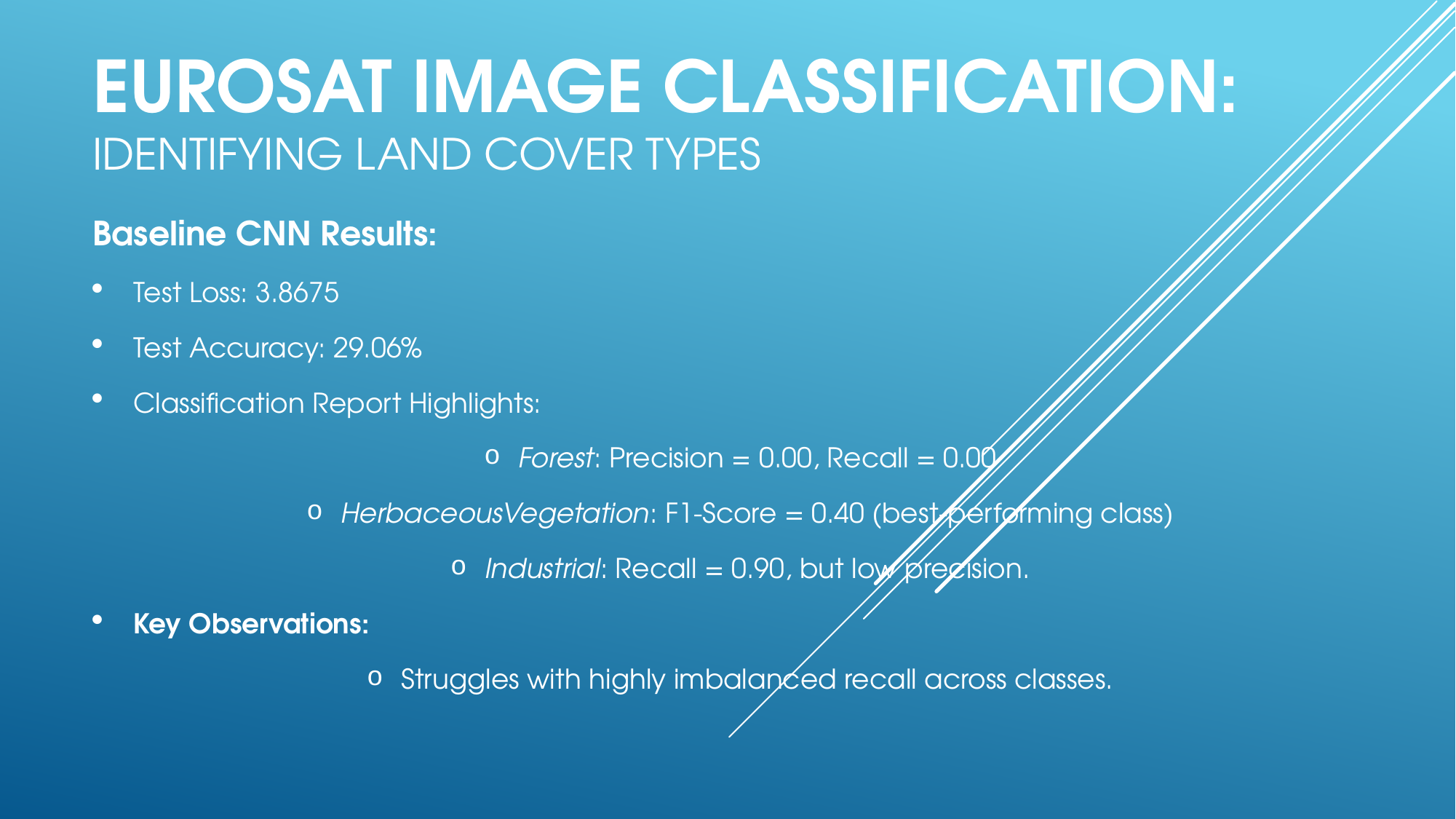

# EuroSAT Image Classification: Identifying Land Cover Types
Baseline CNN Results:
Test Loss: 3.8675
Test Accuracy: 29.06%
Classification Report Highlights:
Forest: Precision = 0.00, Recall = 0.00
HerbaceousVegetation: F1-Score = 0.40 (best-performing class)
Industrial: Recall = 0.90, but low precision.
Key Observations:
Struggles with highly imbalanced recall across classes.